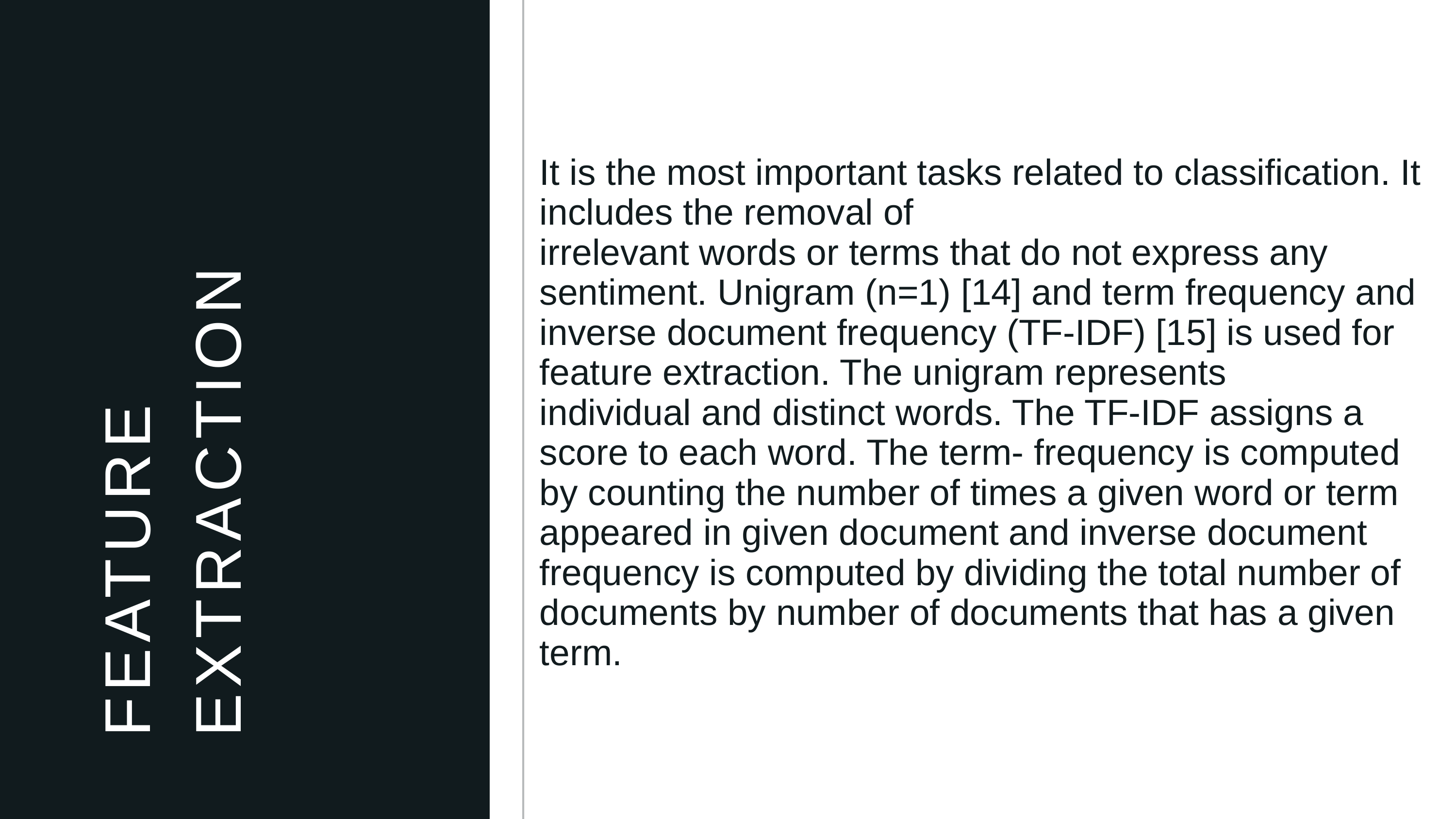

It is the most important tasks related to classification. It includes the removal of
irrelevant words or terms that do not express any sentiment. Unigram (n=1) [14] and term frequency and
inverse document frequency (TF-IDF) [15] is used for feature extraction. The unigram represents
individual and distinct words. The TF-IDF assigns a score to each word. The term- frequency is computed
by counting the number of times a given word or term appeared in given document and inverse document
frequency is computed by dividing the total number of documents by number of documents that has a given
term.
FEATURE EXTRACTION